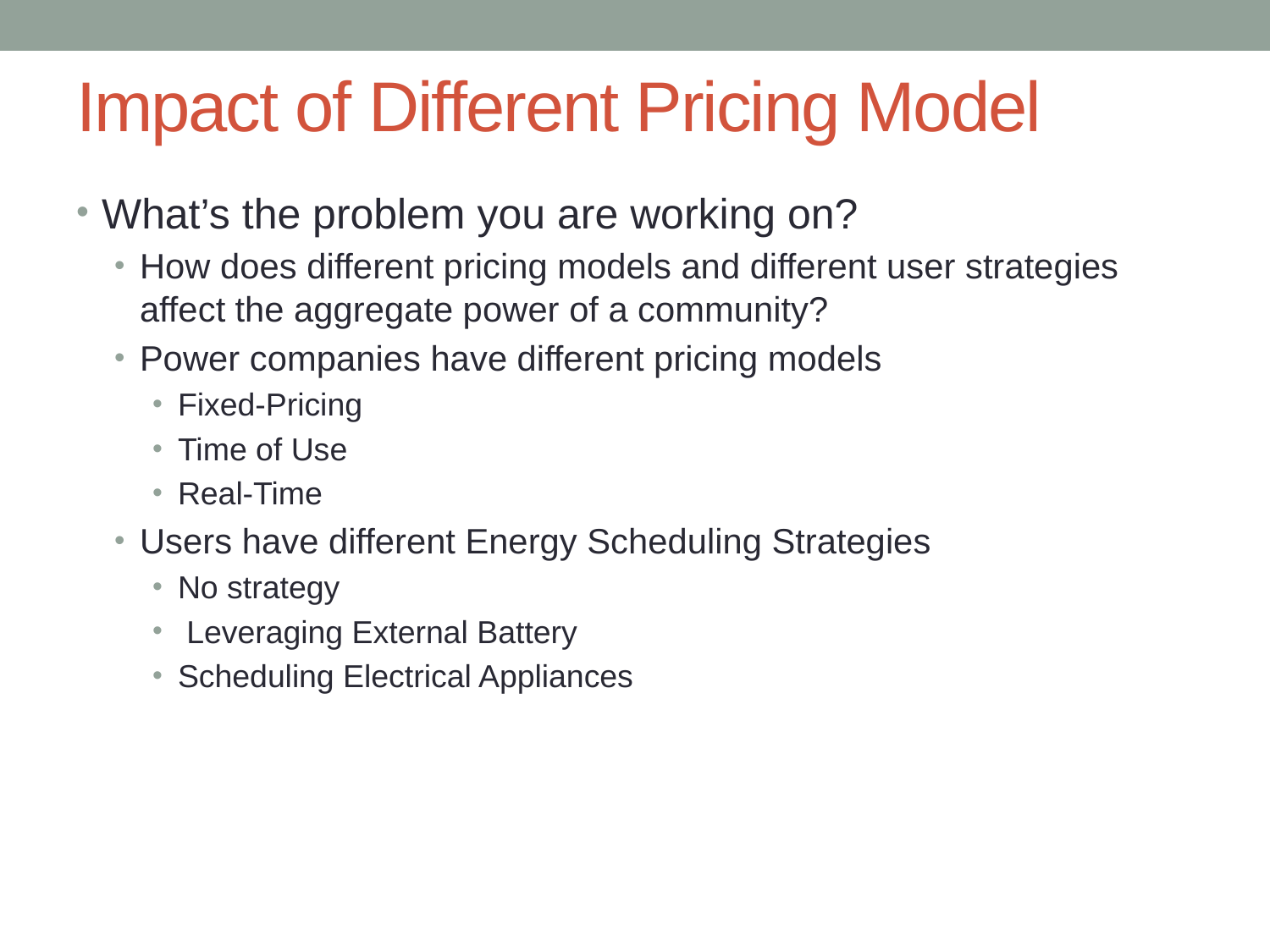

# Impact of Different Pricing Model
What’s the problem you are working on?
How does different pricing models and different user strategies affect the aggregate power of a community?
Power companies have different pricing models
Fixed-Pricing
Time of Use
Real-Time
Users have different Energy Scheduling Strategies
No strategy
 Leveraging External Battery
Scheduling Electrical Appliances